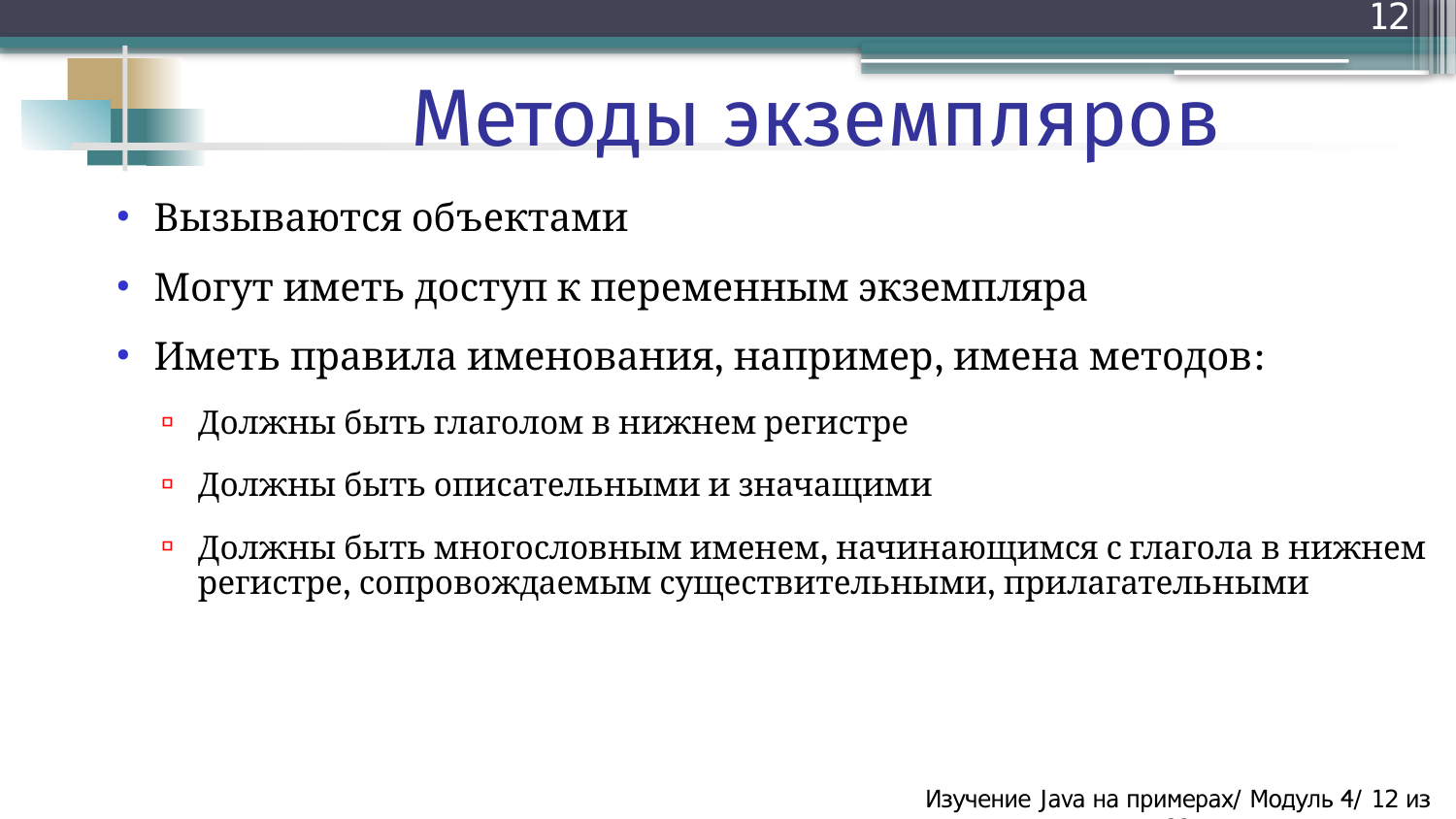

12
Методы экземпляров
Вызываются объектами
Могут иметь доступ к переменным экземпляра
Иметь правила именования, например, имена методов:
Должны быть глаголом в нижнем регистре
Должны быть описательными и значащими
Должны быть многословным именем, начинающимся с глагола в нижнем регистре, сопровождаемым существительными, прилагательными